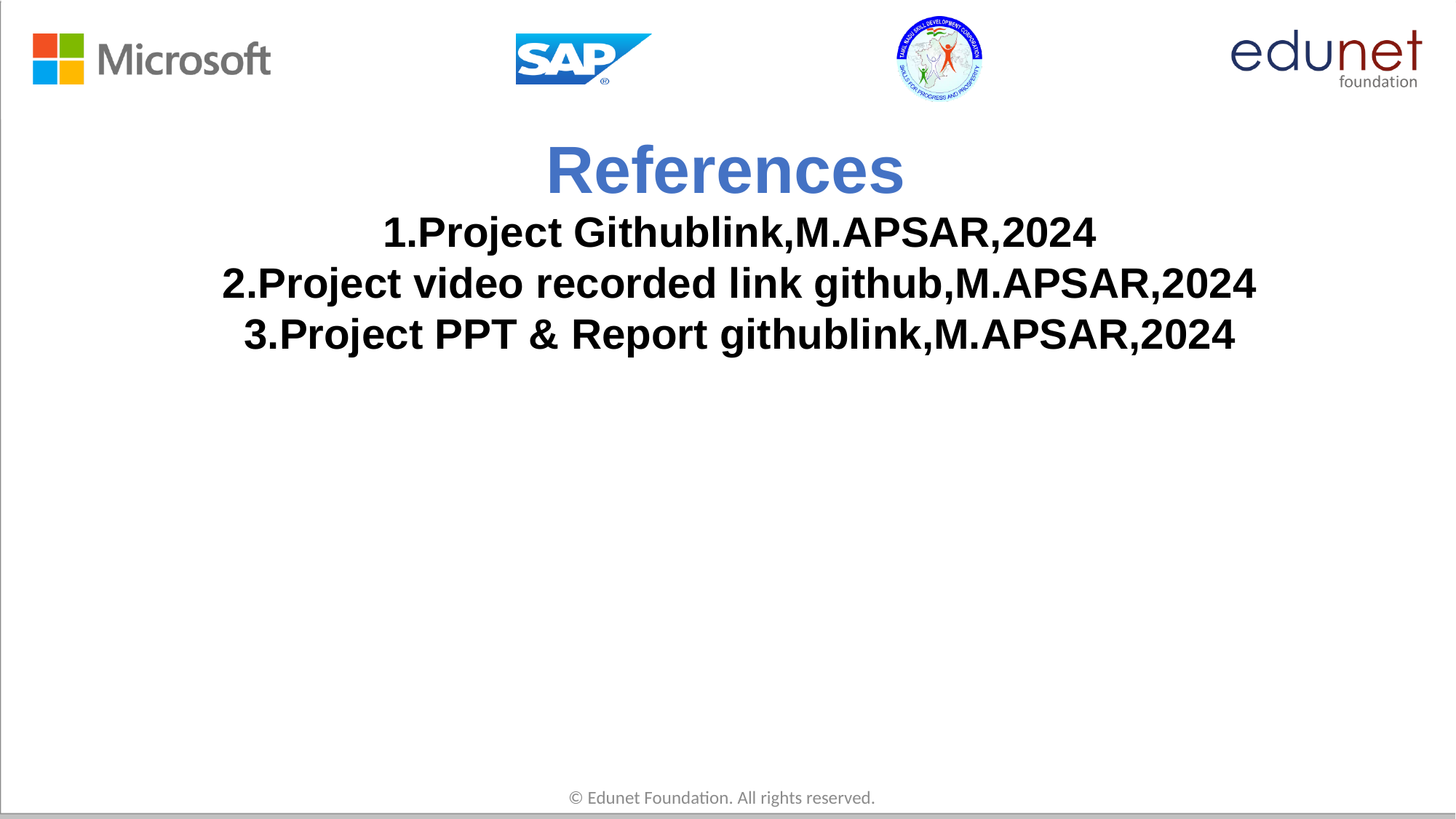

# References
1.Project Githublink,M.APSAR,2024
2.Project video recorded link github,M.APSAR,2024
3.Project PPT & Report githublink,M.APSAR,2024

© Edunet Foundation. All rights reserved.